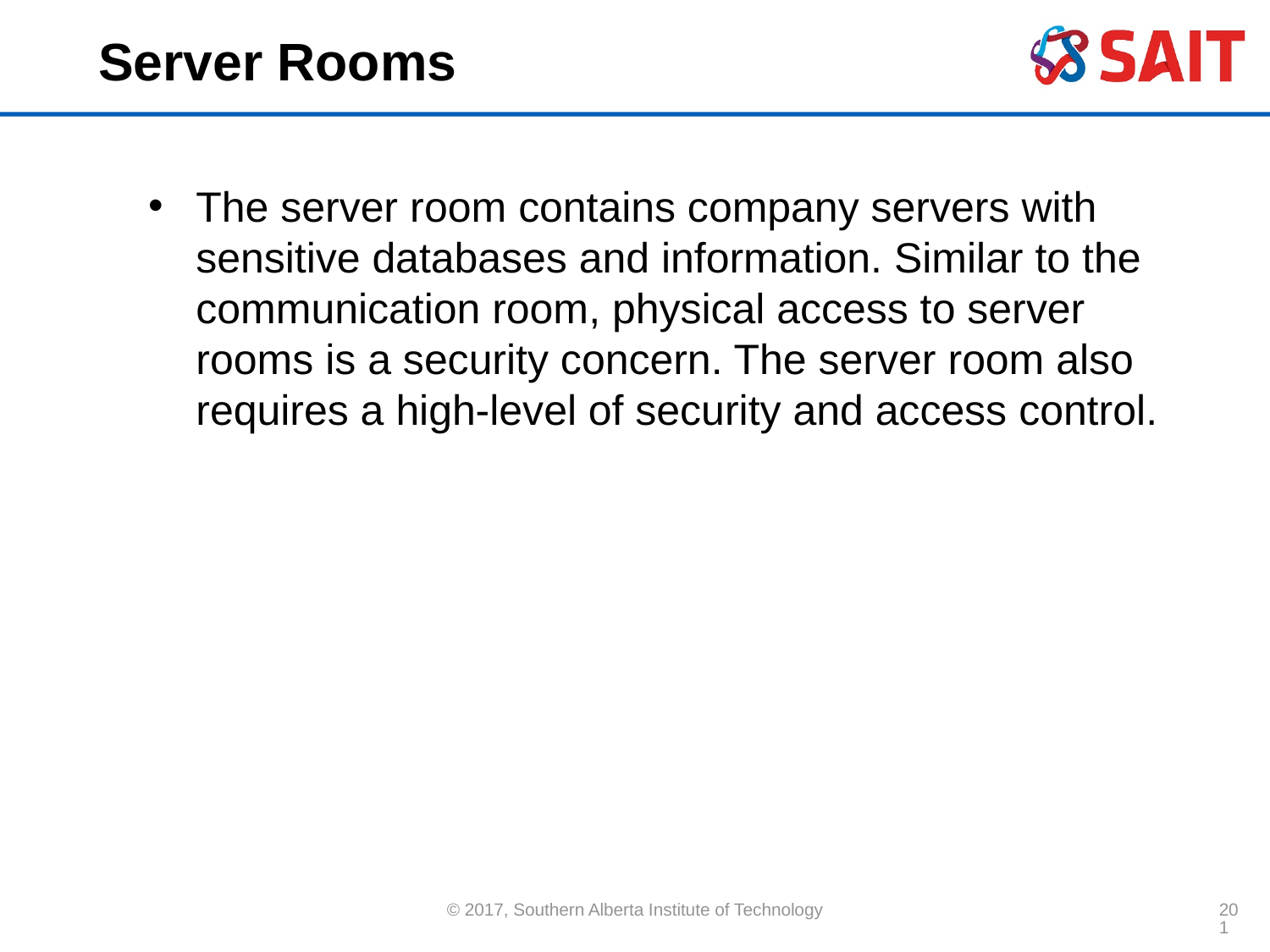

# Server Rooms
The server room contains company servers with sensitive databases and information. Similar to the communication room, physical access to server rooms is a security concern. The server room also requires a high-level of security and access control.